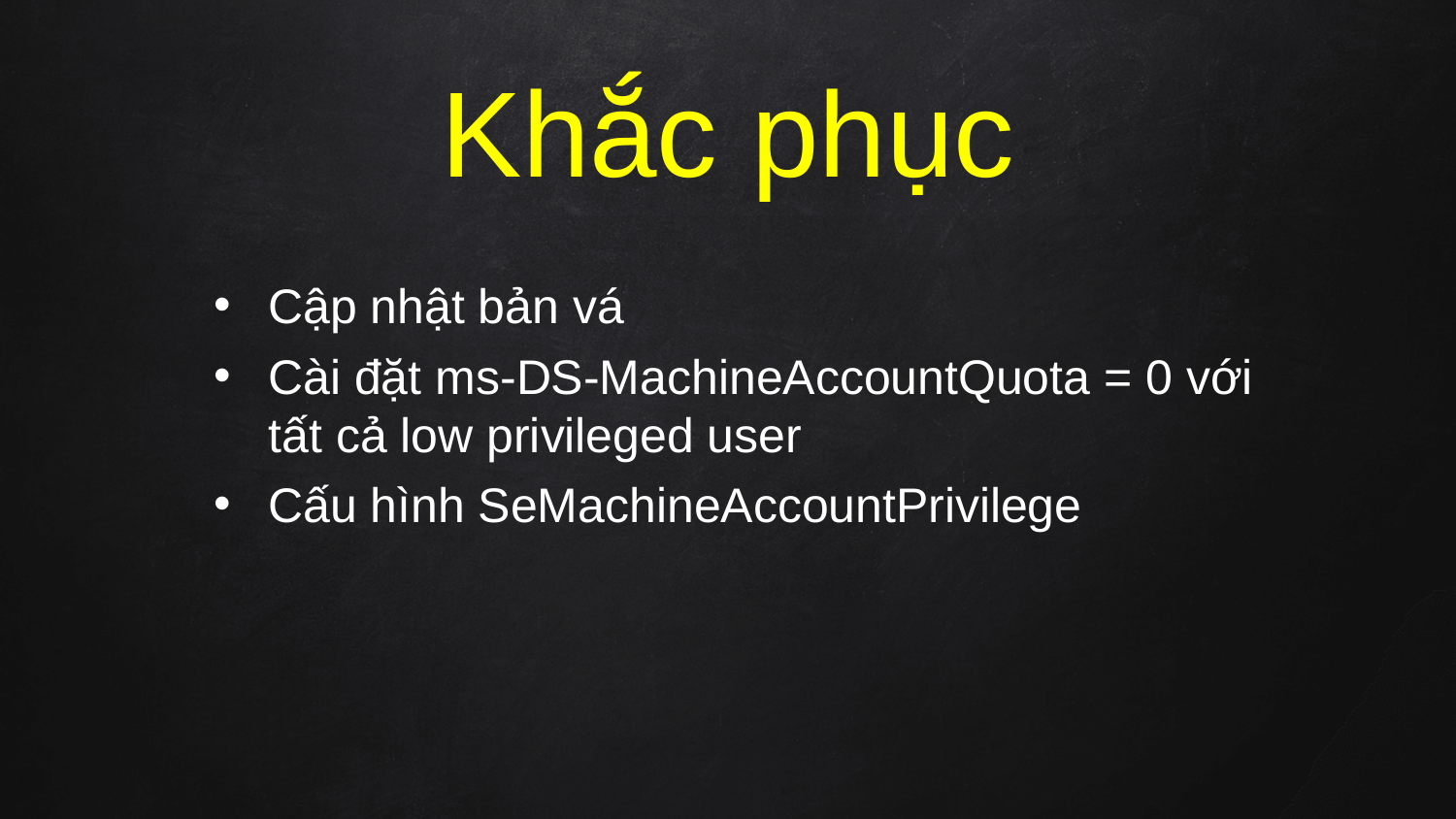

# Khắc phục
Cập nhật bản vá
Cài đặt ms-DS-MachineAccountQuota = 0 với tất cả low privileged user
Cấu hình SeMachineAccountPrivilege